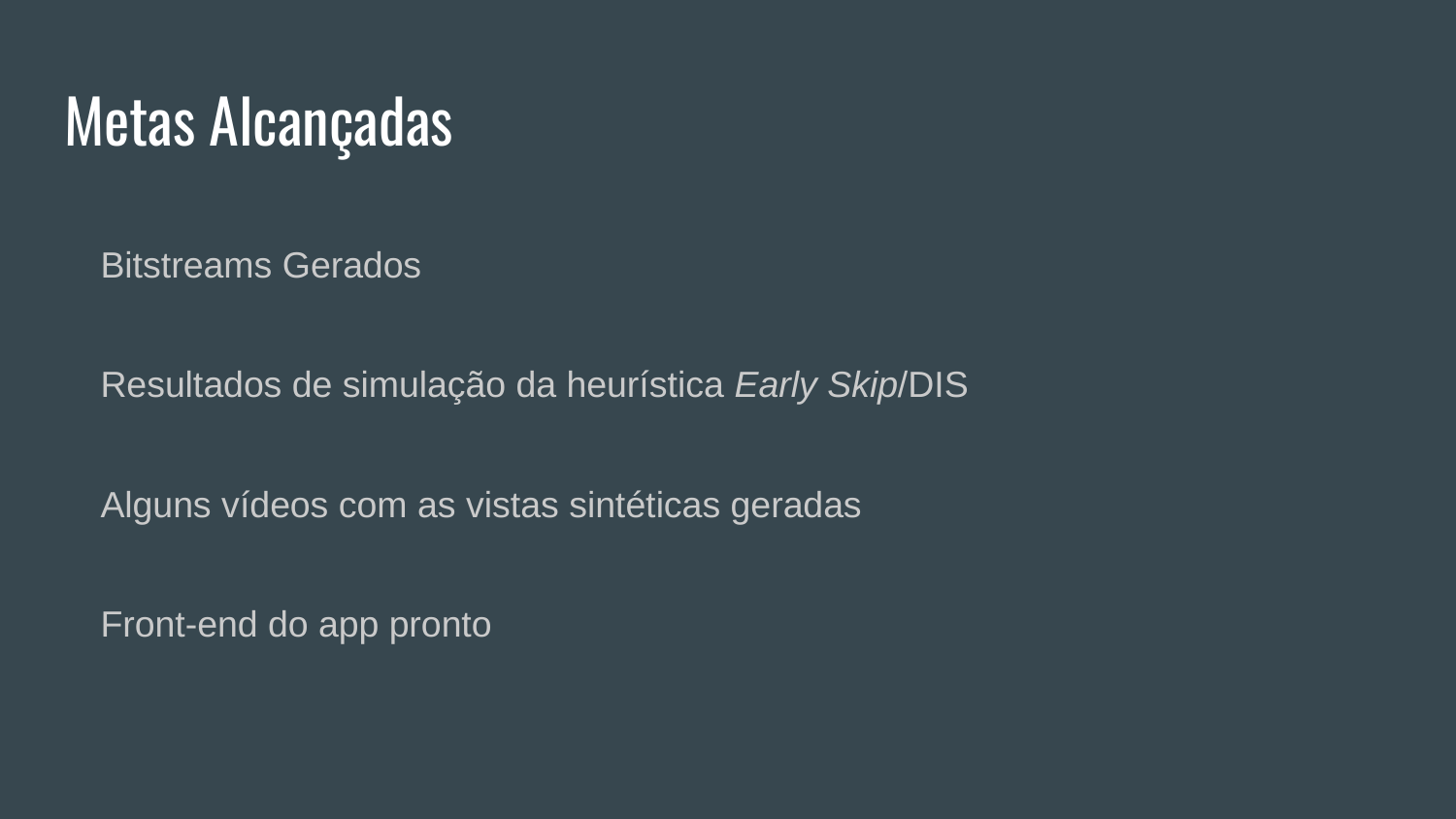

# Metas Alcançadas
Bitstreams Gerados
Resultados de simulação da heurística Early Skip/DIS
Alguns vídeos com as vistas sintéticas geradas
Front-end do app pronto